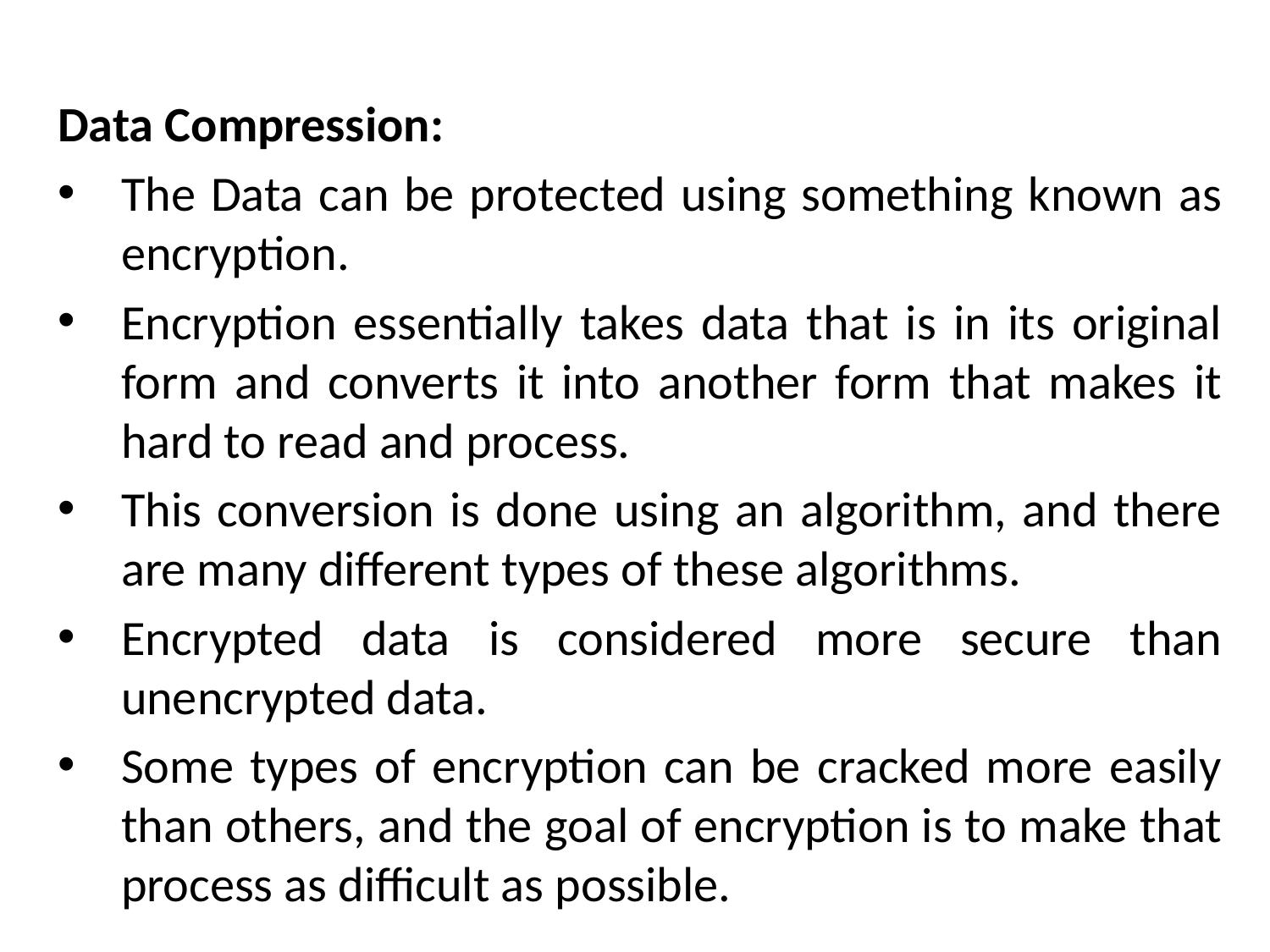

Data Compression:
The Data can be protected using something known as encryption.
Encryption essentially takes data that is in its original form and converts it into another form that makes it hard to read and process.
This conversion is done using an algorithm, and there are many different types of these algorithms.
Encrypted data is considered more secure than unencrypted data.
Some types of encryption can be cracked more easily than others, and the goal of encryption is to make that process as difficult as possible.
# The Mathematical side of games